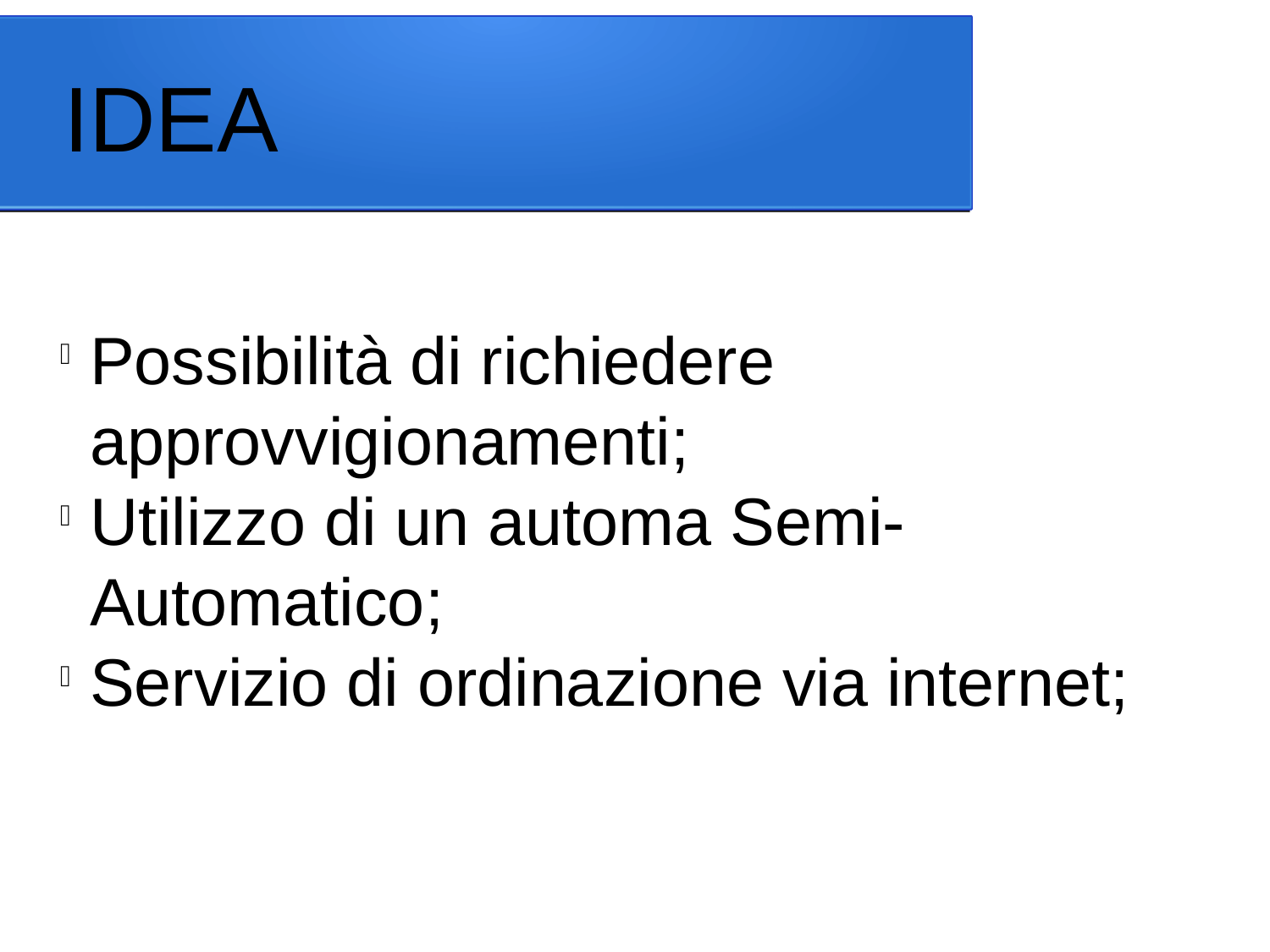

IDEA
Possibilità di richiedere approvvigionamenti;
Utilizzo di un automa Semi-Automatico;
Servizio di ordinazione via internet;